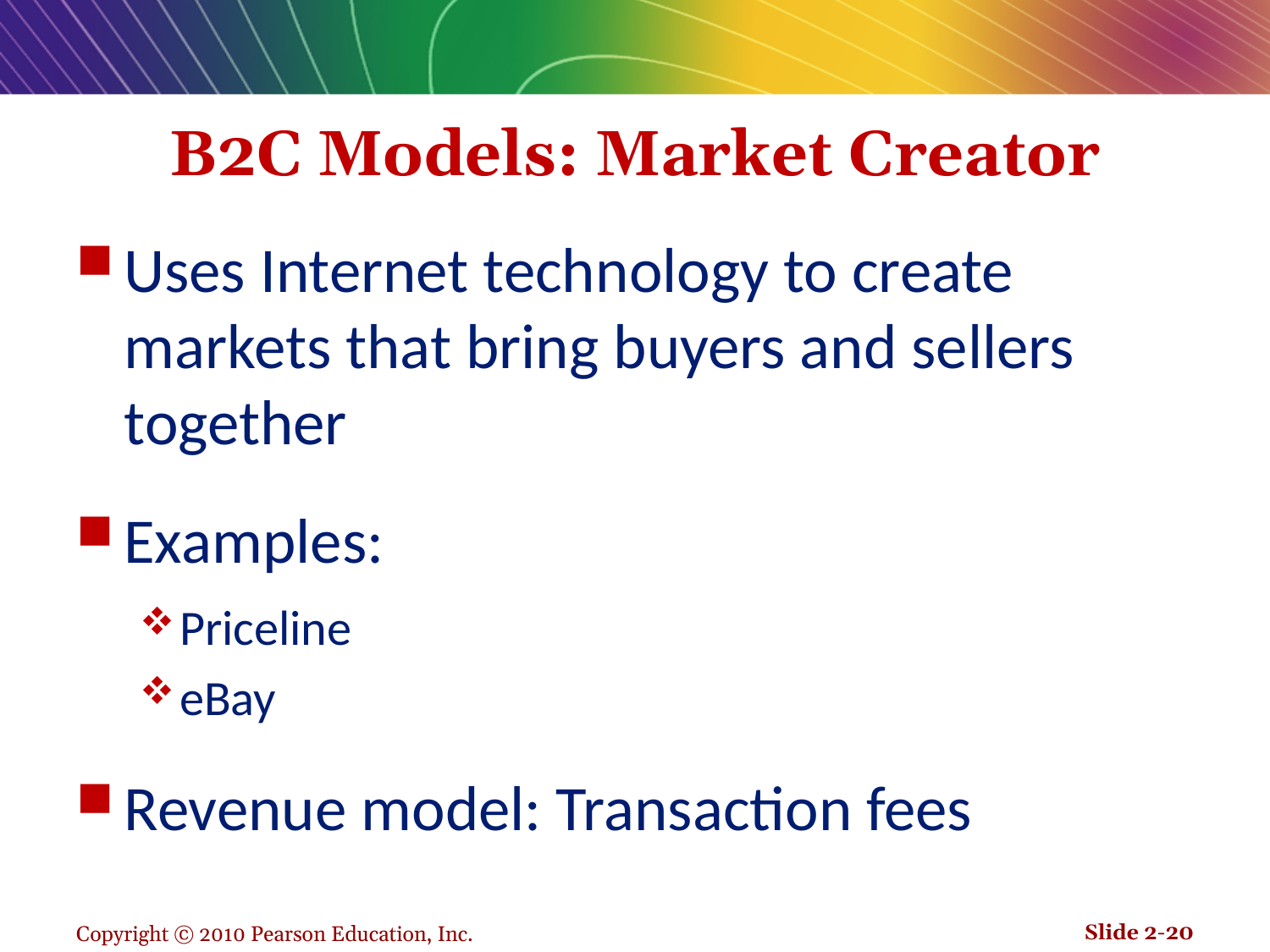

# B2C Models: Market Creator
Uses Internet technology to create markets that bring buyers and sellers together
Examples:
Priceline
eBay
Revenue model: Transaction fees
Copyright © 2010 Pearson Education, Inc.
Slide 2-20